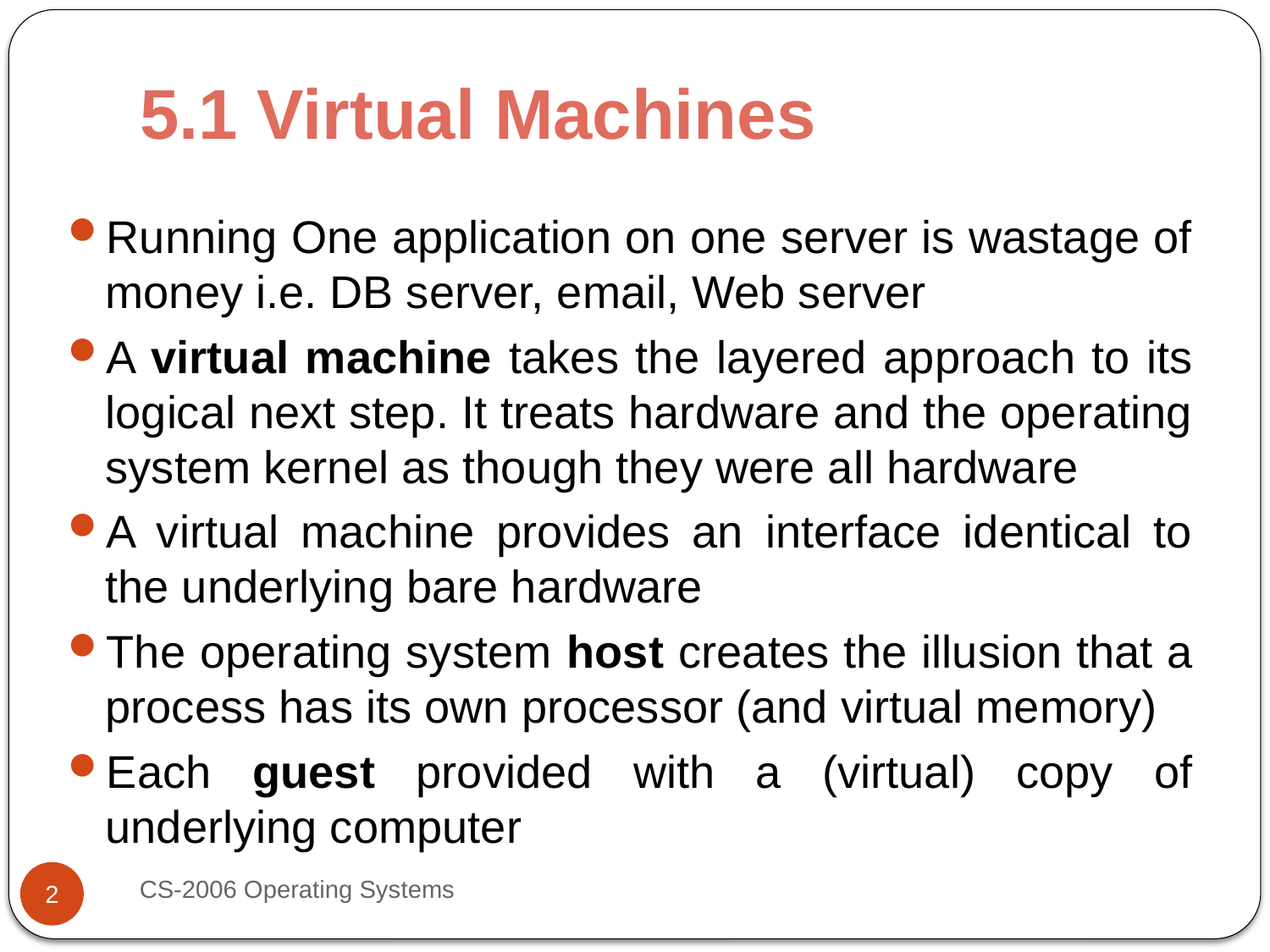

# 5.1 Virtual Machines
Running One application on one server is wastage of money i.e. DB server, email, Web server
A virtual machine takes the layered approach to its logical next step. It treats hardware and the operating system kernel as though they were all hardware
A virtual machine provides an interface identical to the underlying bare hardware
The operating system host creates the illusion that a process has its own processor (and virtual memory)
Each guest provided with a (virtual) copy of underlying computer
CS-2006 Operating Systems
2